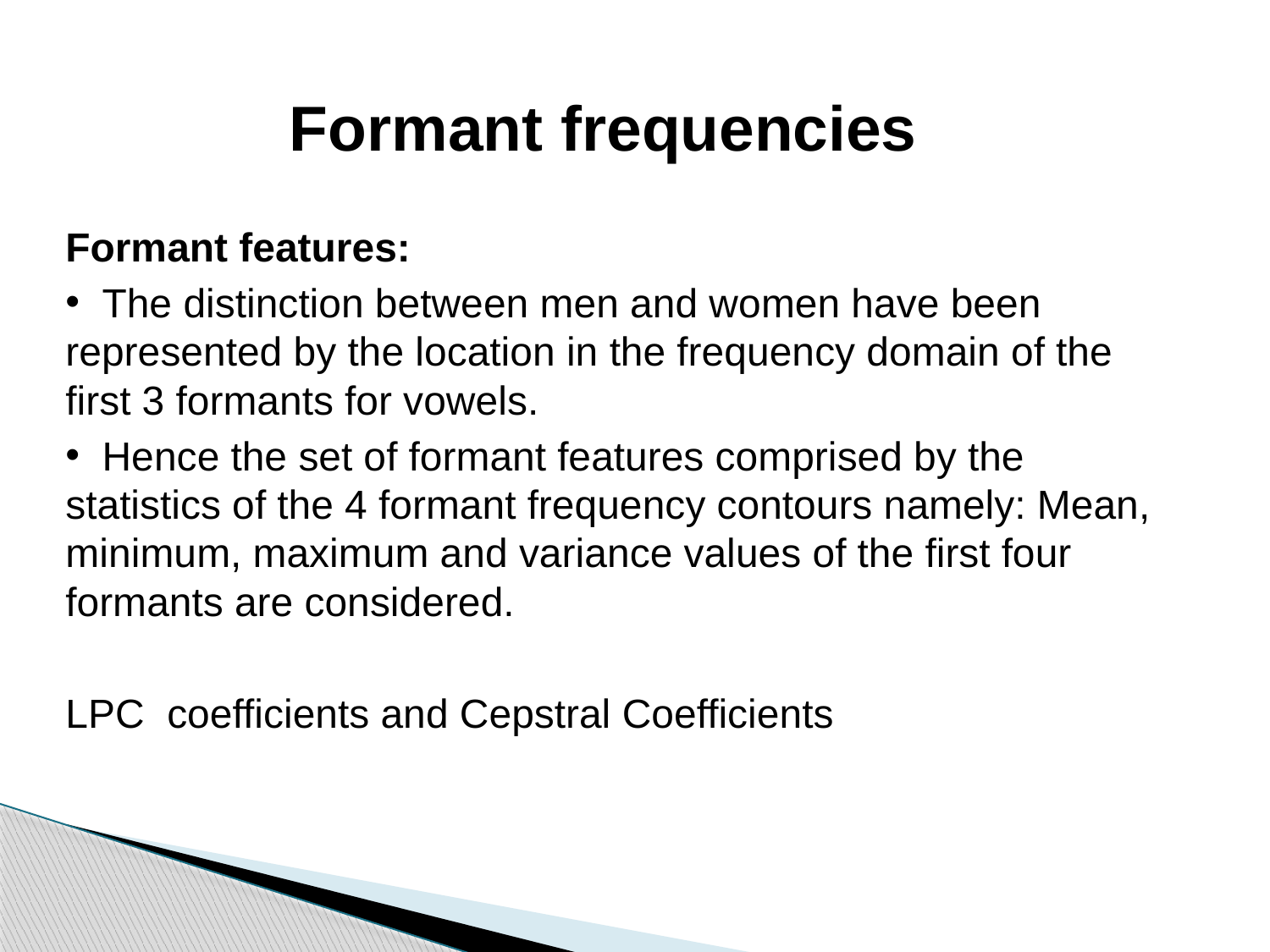

# Formant frequencies
Formant features:
  The distinction between men and women have been represented by the location in the frequency domain of the first 3 formants for vowels.
  Hence the set of formant features comprised by the statistics of the 4 formant frequency contours namely: Mean, minimum, maximum and variance values of the first four formants are considered.

LPC  coefficients and Cepstral Coefficients